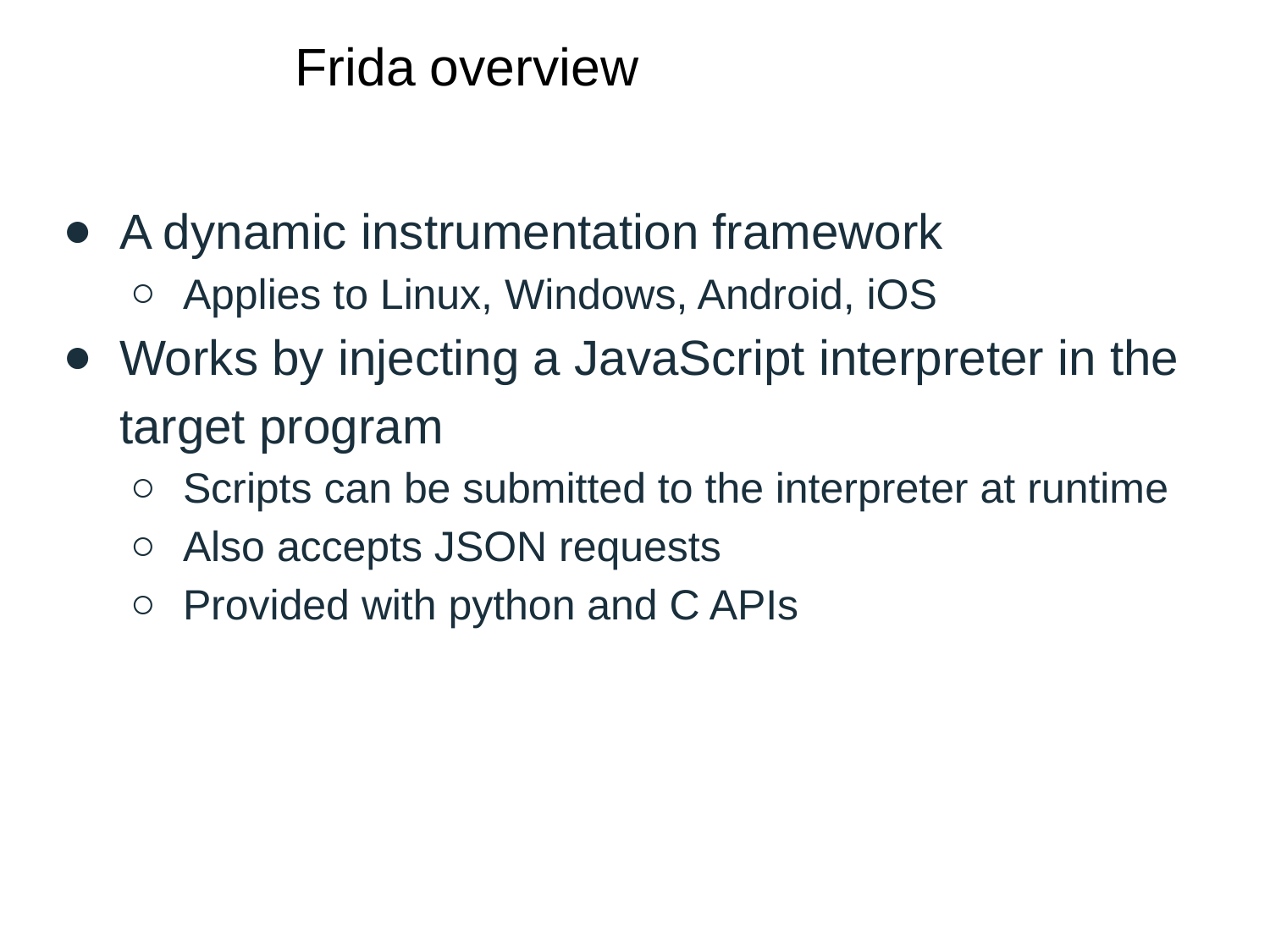

# Frida overview
A dynamic instrumentation framework
Applies to Linux, Windows, Android, iOS
Works by injecting a JavaScript interpreter in the target program
Scripts can be submitted to the interpreter at runtime
Also accepts JSON requests
Provided with python and C APIs